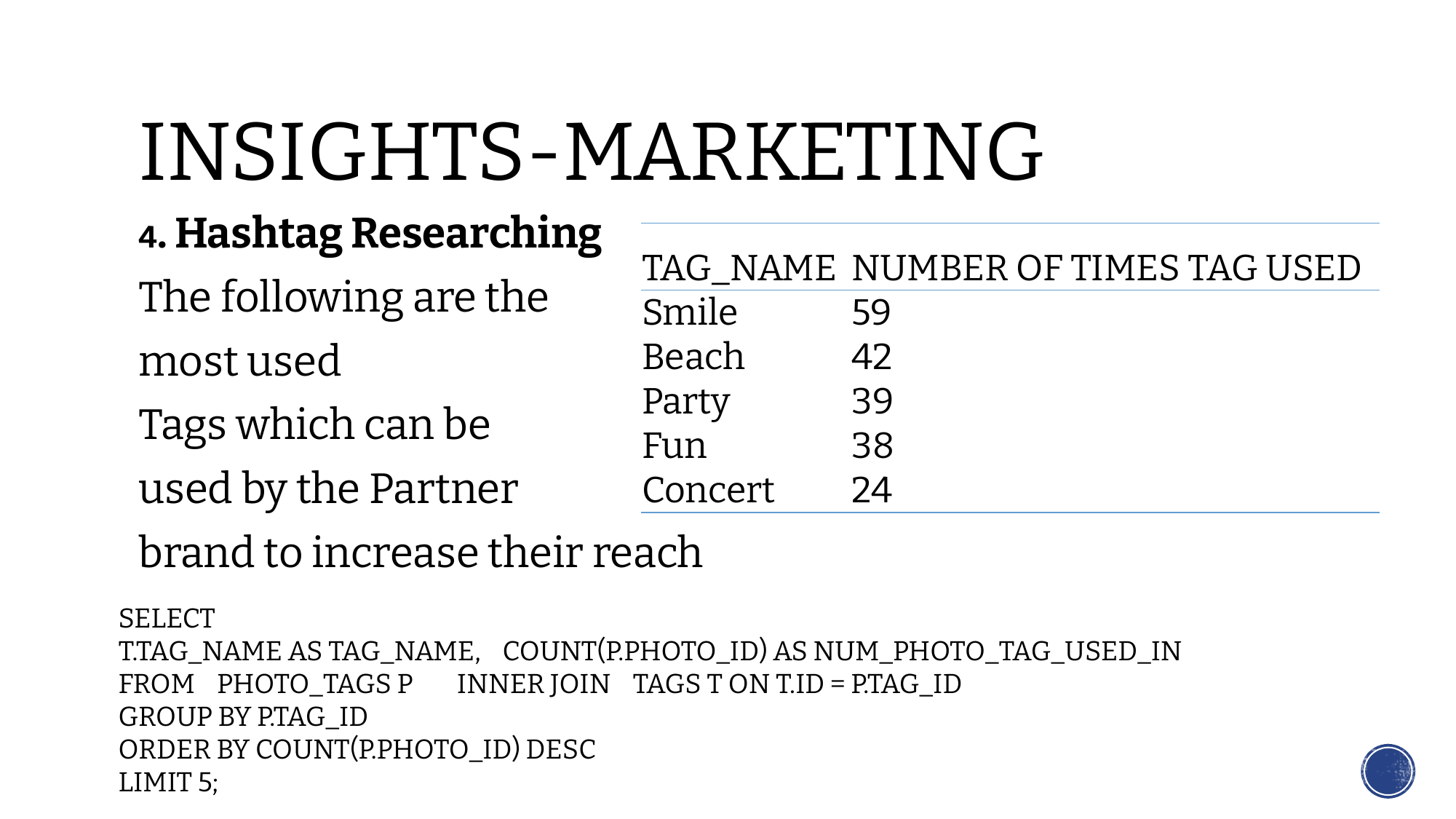

# Insights-marketing
4. Hashtag Researching
The following are the
most used
Tags which can be
used by the Partner
brand to increase their reach
| TAG\_NAME | NUMBER OF TIMES TAG USED |
| --- | --- |
| Smile | 59 |
| Beach | 42 |
| Party | 39 |
| Fun | 38 |
| Concert | 24 |
SELECT
T.TAG_NAME AS TAG_NAME,    COUNT(P.PHOTO_ID) AS NUM_PHOTO_TAG_USED_IN
FROM    PHOTO_TAGS P        INNER JOIN    TAGS T ON T.ID = P.TAG_ID
GROUP BY P.TAG_ID
ORDER BY COUNT(P.PHOTO_ID) DESC
LIMIT 5;